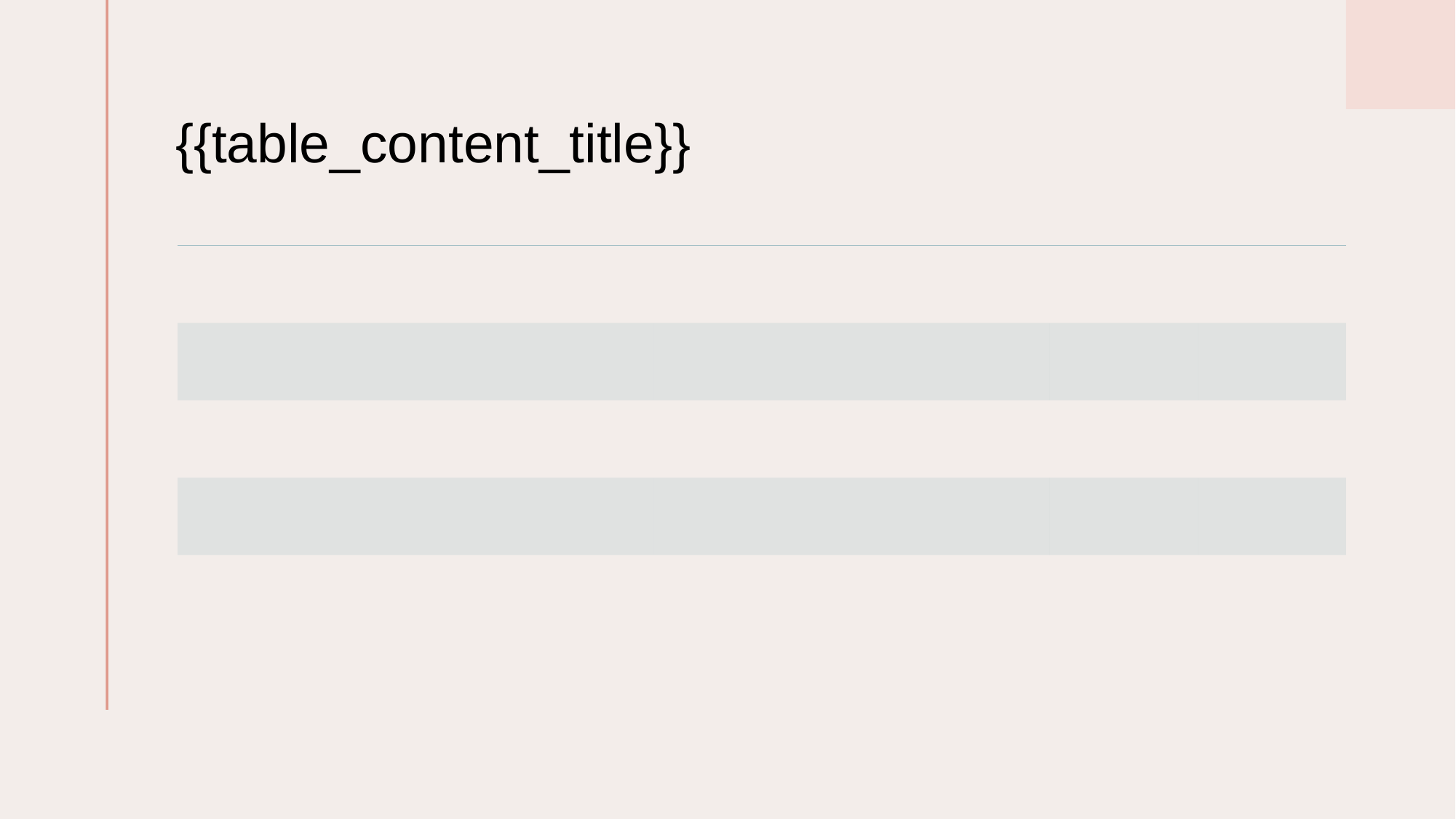

# {{table_content_title}}
|  |  |  |  |
| --- | --- | --- | --- |
|  |  |  |  |
|  |  |  |  |
|  |  |  |  |
|  |  |  |  |
4